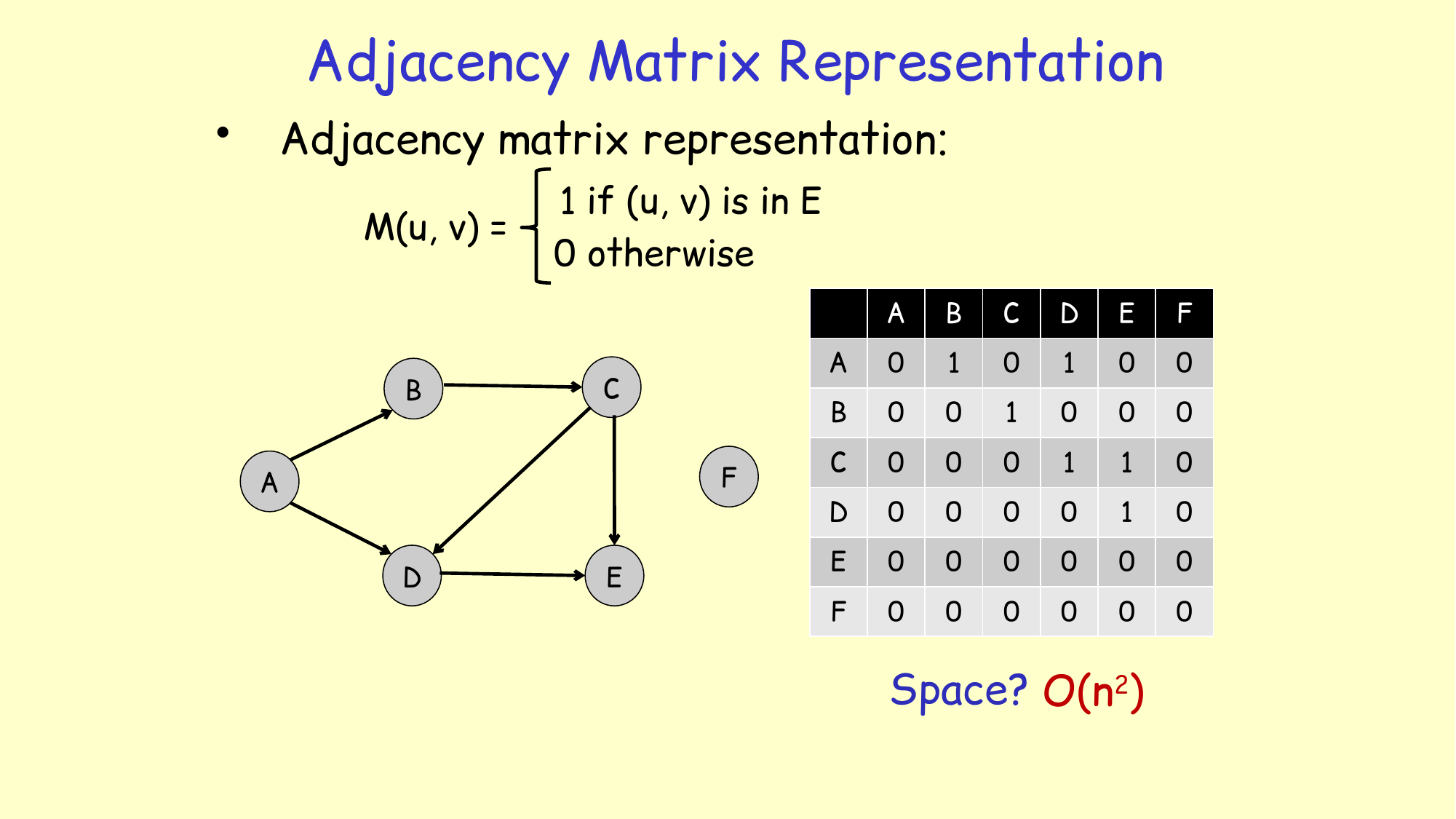

# Adjacency Matrix Representation
Adjacency matrix representation:
                           1 if (u, v) is in E
                               0 otherwise

M(u, v) =
|  | A | B | C | D | E | F |
| --- | --- | --- | --- | --- | --- | --- |
| A | 0 | 1 | 0 | 1 | 0 | 0 |
| B | 0 | 0 | 1 | 0 | 0 | 0 |
| C | 0 | 0 | 0 | 1 | 1 | 0 |
| D | 0 | 0 | 0 | 0 | 1 | 0 |
| E | 0 | 0 | 0 | 0 | 0 | 0 |
| F | 0 | 0 | 0 | 0 | 0 | 0 |
C
B
F
A
D
E
Space?
O(n2)